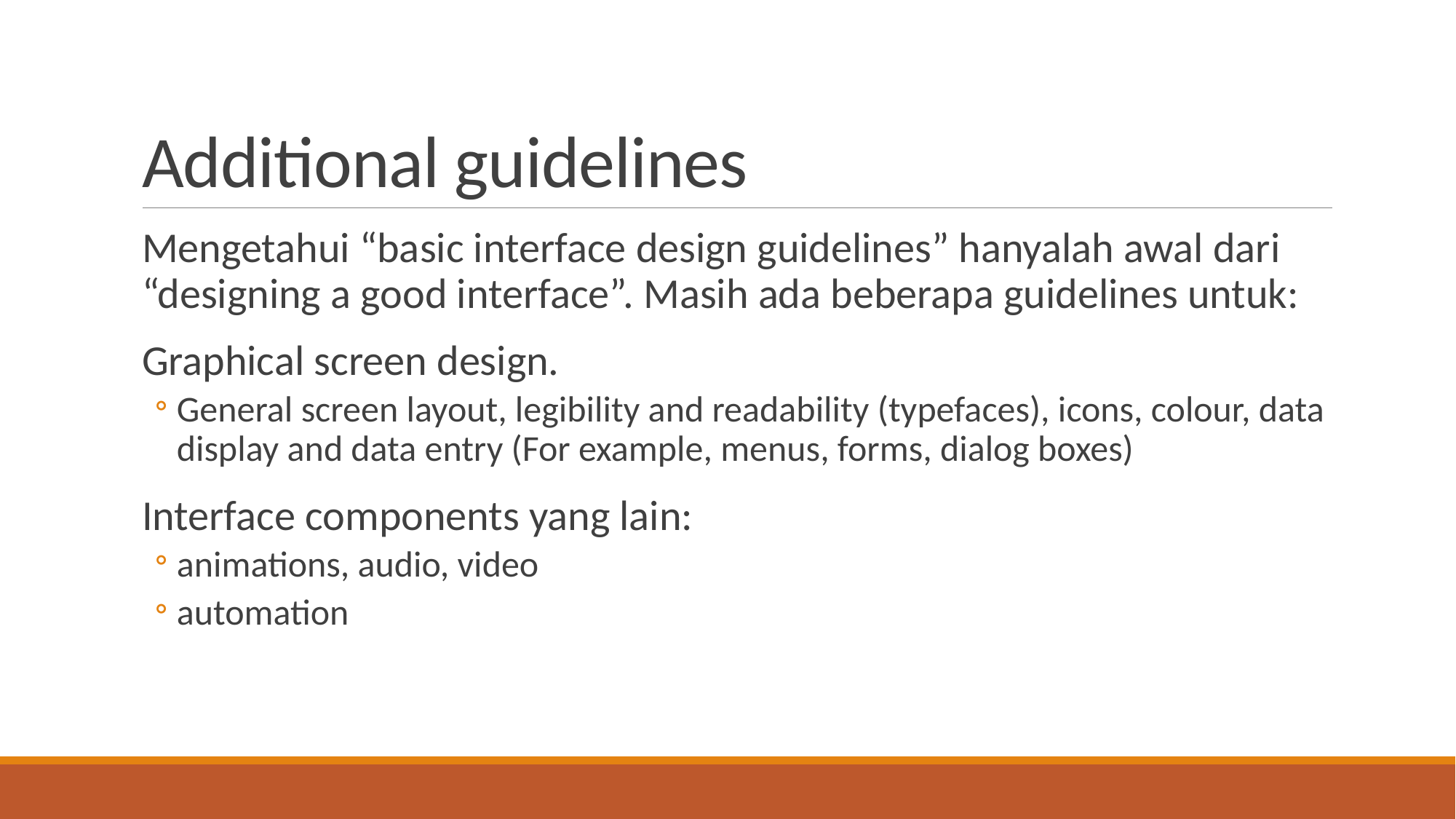

# Additional guidelines
Mengetahui “basic interface design guidelines” hanyalah awal dari “designing a good interface”. Masih ada beberapa guidelines untuk:
Graphical screen design.
General screen layout, legibility and readability (typefaces), icons, colour, data display and data entry (For example, menus, forms, dialog boxes)
Interface components yang lain:
animations, audio, video
automation